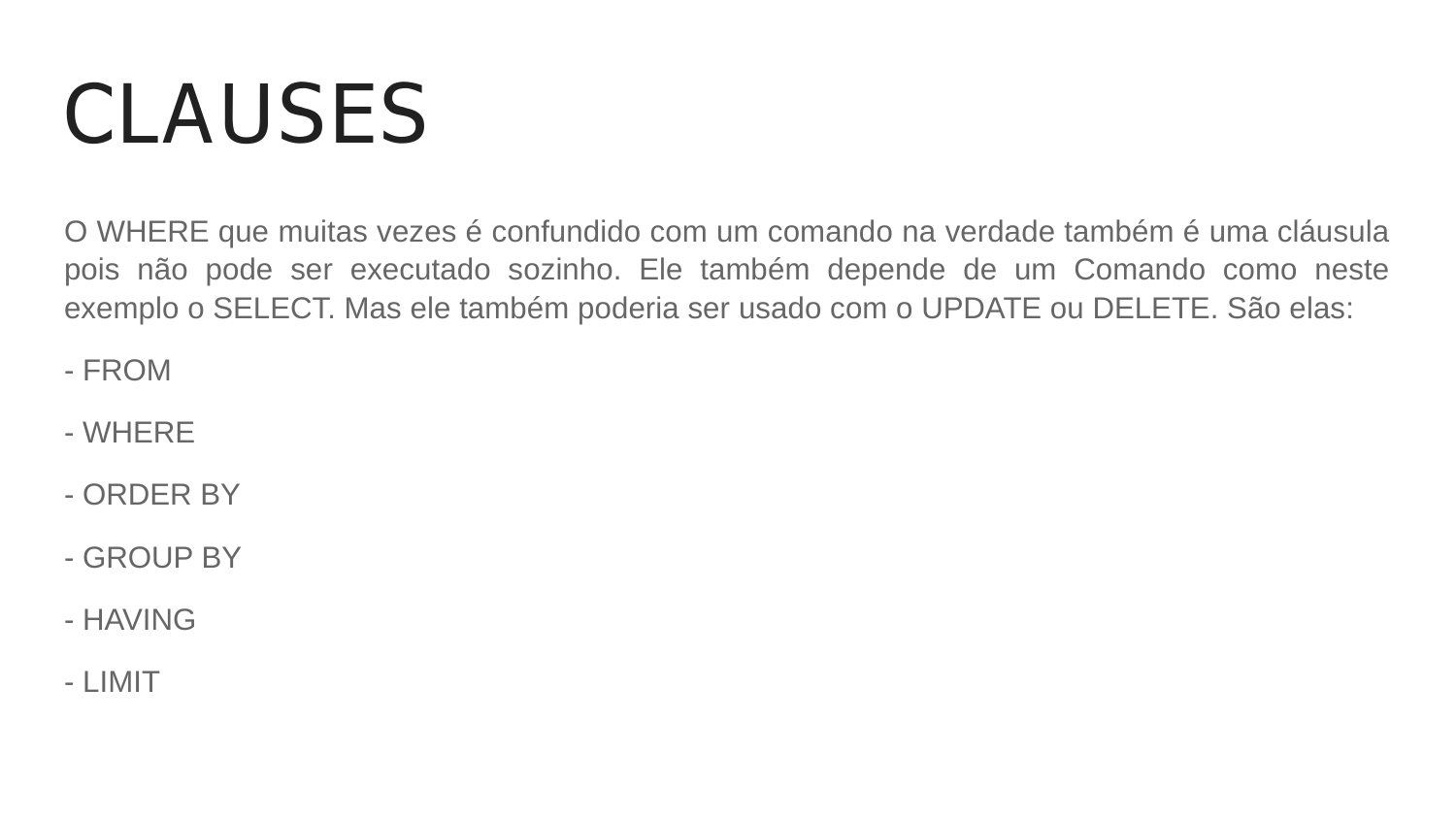

# CLAUSES
O WHERE que muitas vezes é confundido com um comando na verdade também é uma cláusula pois não pode ser executado sozinho. Ele também depende de um Comando como neste exemplo o SELECT. Mas ele também poderia ser usado com o UPDATE ou DELETE. São elas:
- FROM
- WHERE
- ORDER BY
- GROUP BY
- HAVING
- LIMIT